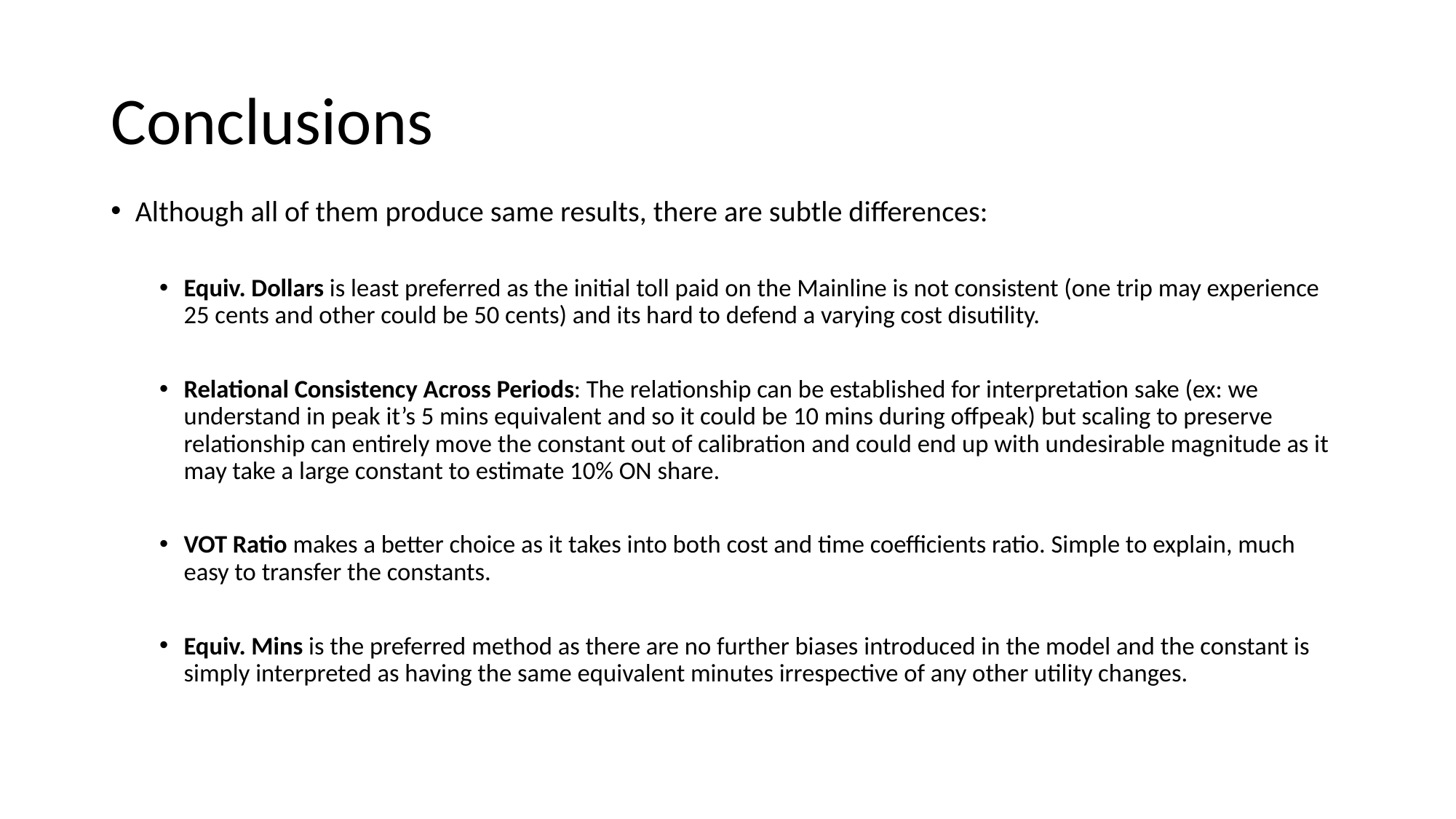

# Conclusions
Although all of them produce same results, there are subtle differences:

Equiv. Dollars is least preferred as the initial toll paid on the Mainline is not consistent (one trip may experience 25 cents and other could be 50 cents) and its hard to defend a varying cost disutility.

Relational Consistency Across Periods: The relationship can be established for interpretation sake (ex: we understand in peak it’s 5 mins equivalent and so it could be 10 mins during offpeak) but scaling to preserve relationship can entirely move the constant out of calibration and could end up with undesirable magnitude as it may take a large constant to estimate 10% ON share.

VOT Ratio makes a better choice as it takes into both cost and time coefficients ratio. Simple to explain, much easy to transfer the constants.

Equiv. Mins is the preferred method as there are no further biases introduced in the model and the constant is simply interpreted as having the same equivalent minutes irrespective of any other utility changes.